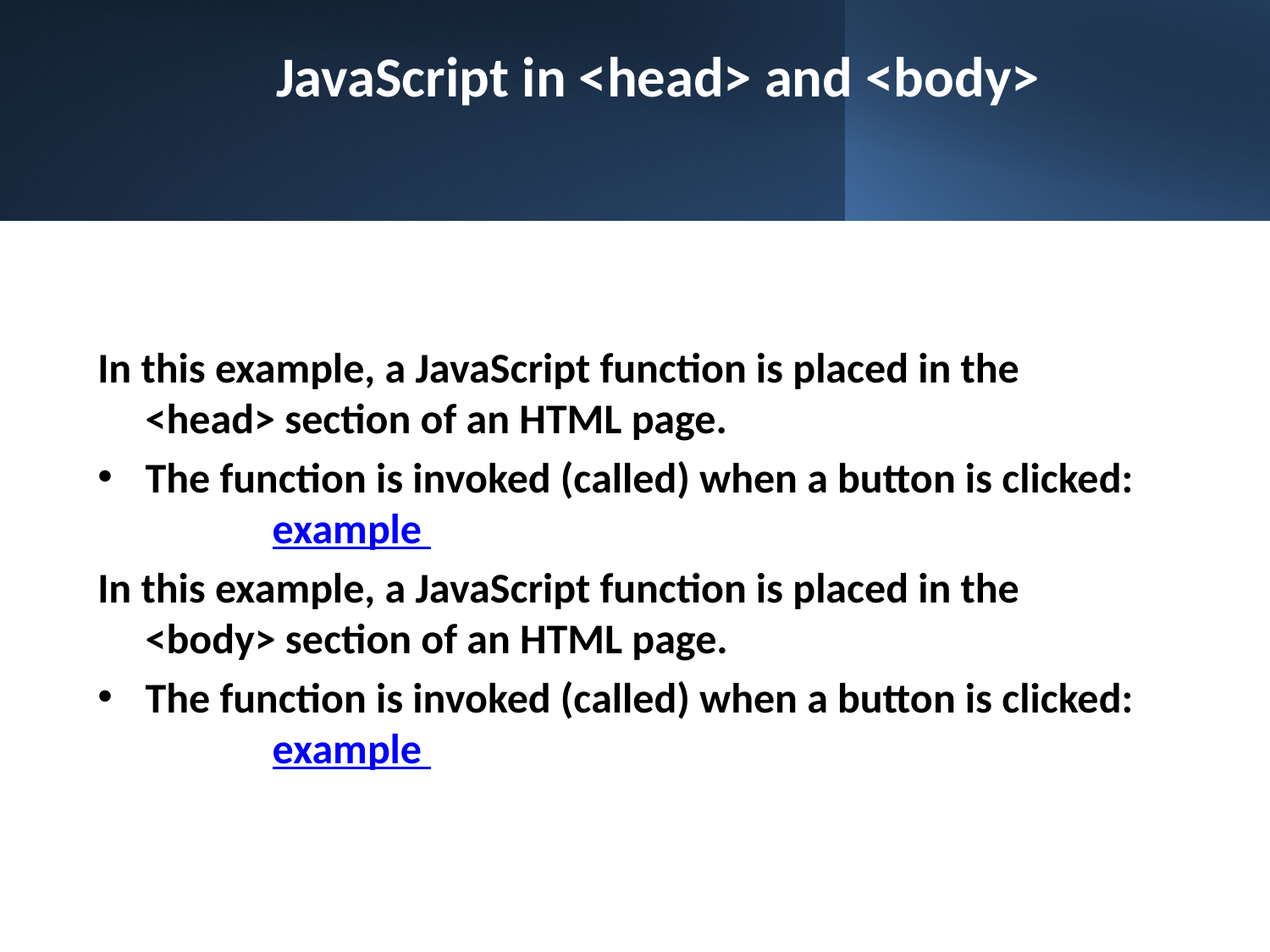

# JavaScript in <head> and <body>
In this example, a JavaScript function is placed in the <head> section of an HTML page.
The function is invoked (called) when a button is clicked:	example
In this example, a JavaScript function is placed in the <body> section of an HTML page.
The function is invoked (called) when a button is clicked:	example